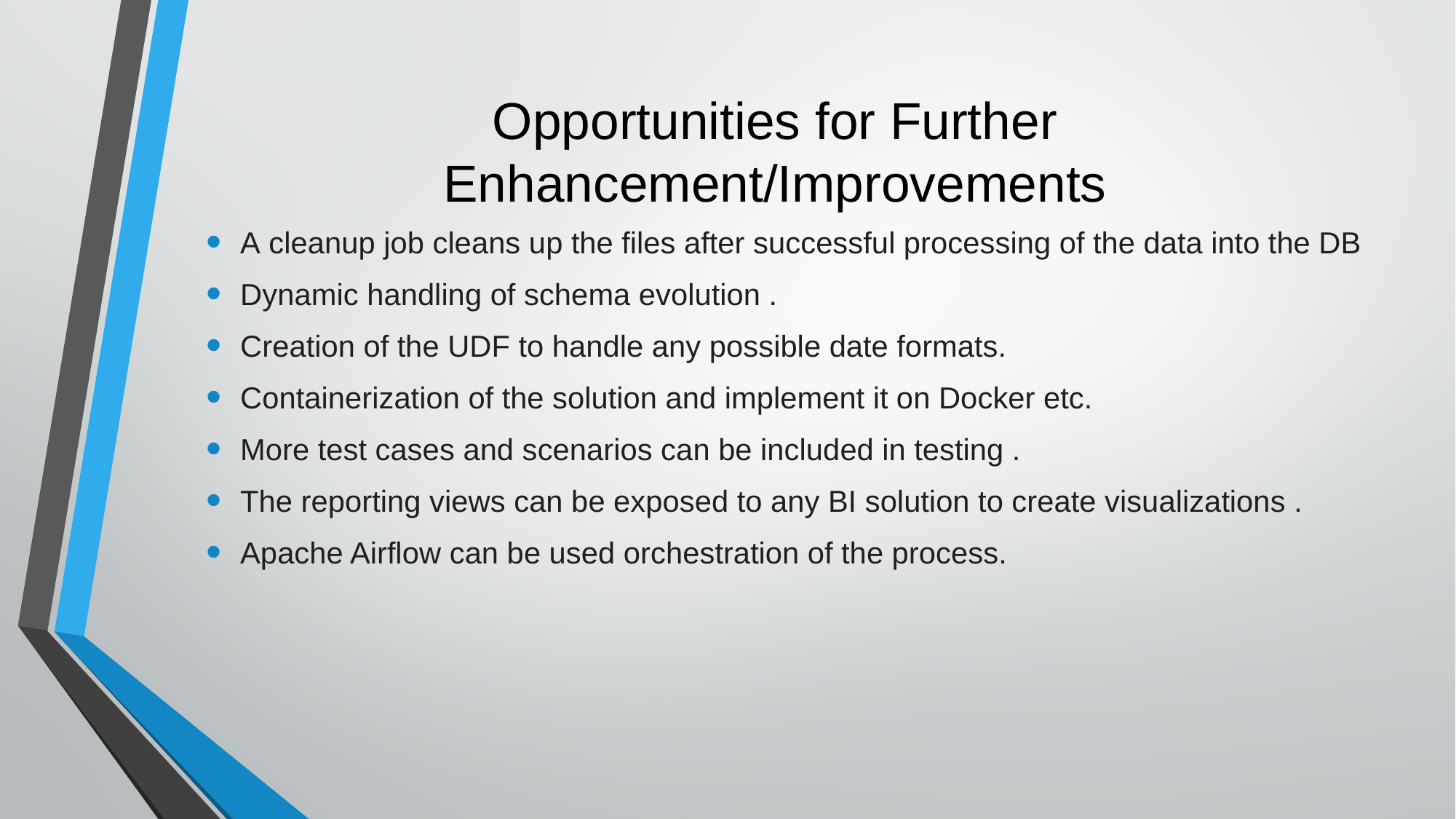

# Opportunities for Further Enhancement/Improvements
A cleanup job cleans up the files after successful processing of the data into the DB
Dynamic handling of schema evolution .
Creation of the UDF to handle any possible date formats.
Containerization of the solution and implement it on Docker etc.
More test cases and scenarios can be included in testing .
The reporting views can be exposed to any BI solution to create visualizations .
Apache Airflow can be used orchestration of the process.